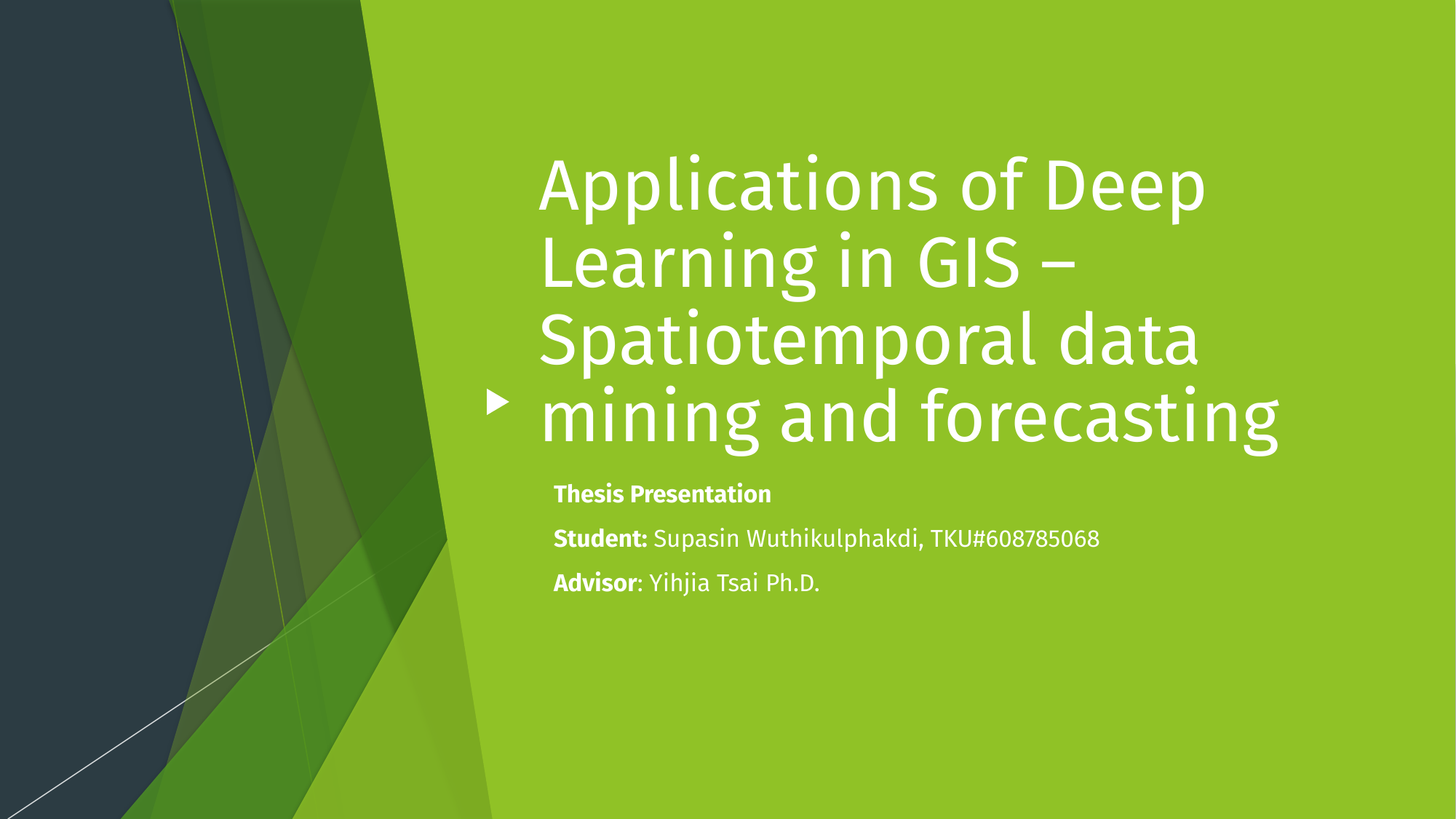

# Applications of Deep Learning in GIS – Spatiotemporal data mining and forecasting

Thesis Presentation
Student: Supasin Wuthikulphakdi, TKU#608785068
Advisor: Yihjia Tsai Ph.D.